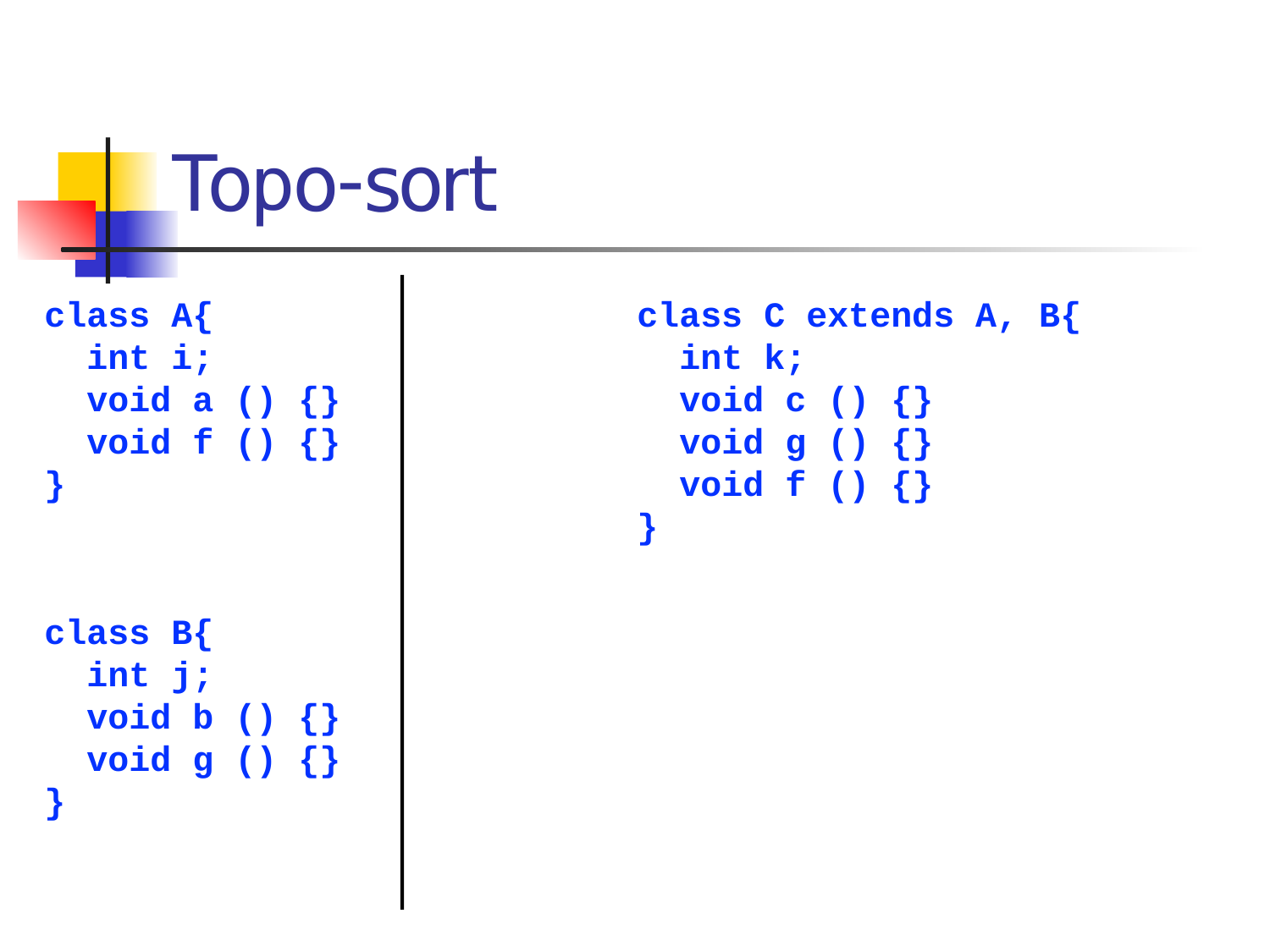

# Topo-sort

class A{
  int i;
  void a () {}
  void f () {}
}
class C extends A, B{
  int k;
  void c () {}
  void g () {}
  void f () {}
}
class B{
  int j;
  void b () {}
  void g () {}
}